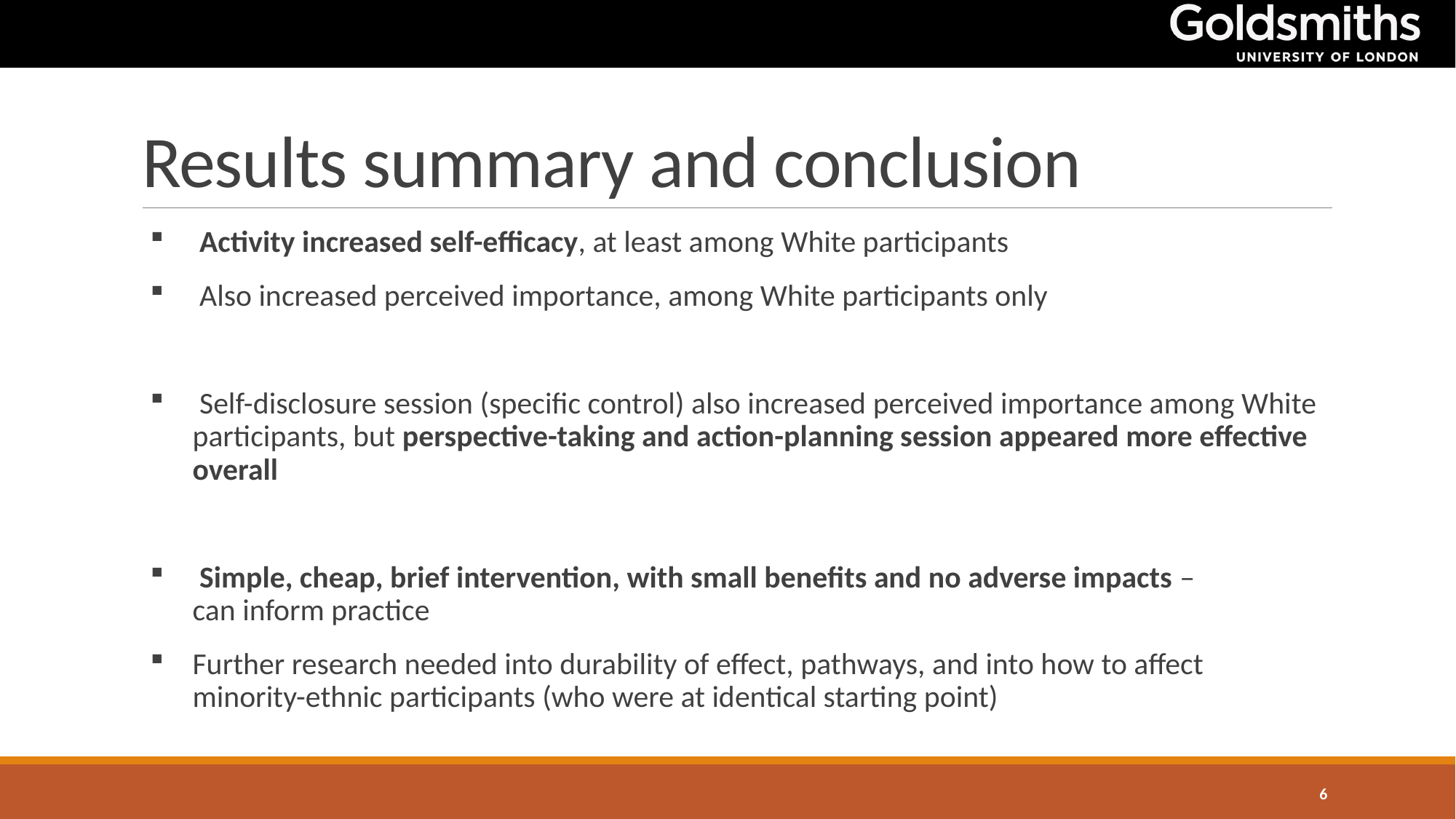

# Results summary and conclusion
 Activity increased self-efficacy, at least among White participants
 Also increased perceived importance, among White participants only

 Self-disclosure session (specific control) also increased perceived importance among White participants, but perspective-taking and action-planning session appeared more effective overall

 Simple, cheap, brief intervention, with small benefits and no adverse impacts –
can inform practice
Further research needed into durability of effect, pathways, and into how to affect
minority-ethnic participants (who were at identical starting point)

6